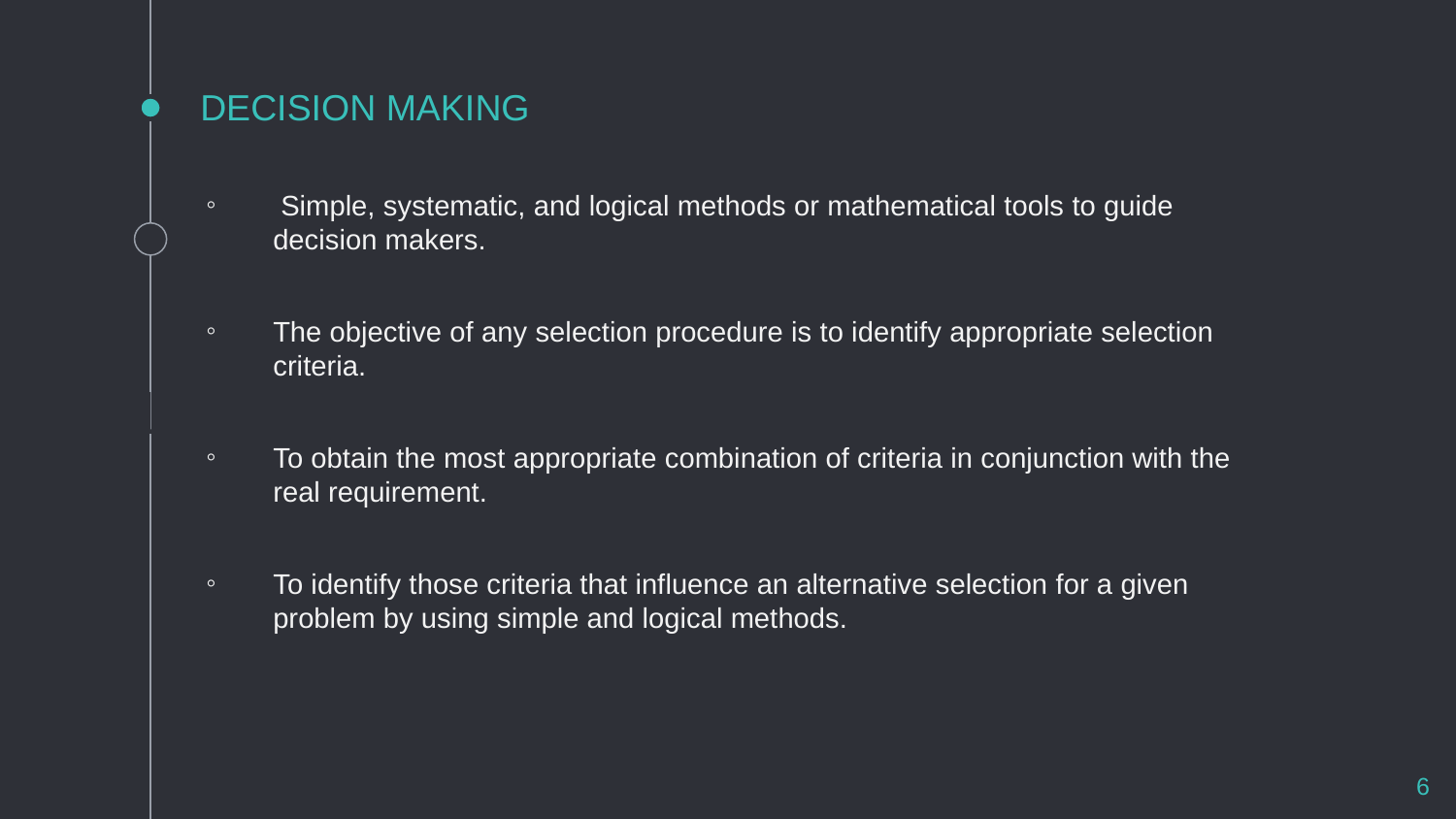

# DECISION MAKING
 Simple, systematic, and logical methods or mathematical tools to guide decision makers.

The objective of any selection procedure is to identify appropriate selection criteria.

To obtain the most appropriate combination of criteria in conjunction with the real requirement.

To identify those criteria that influence an alternative selection for a given problem by using simple and logical methods.
1
6